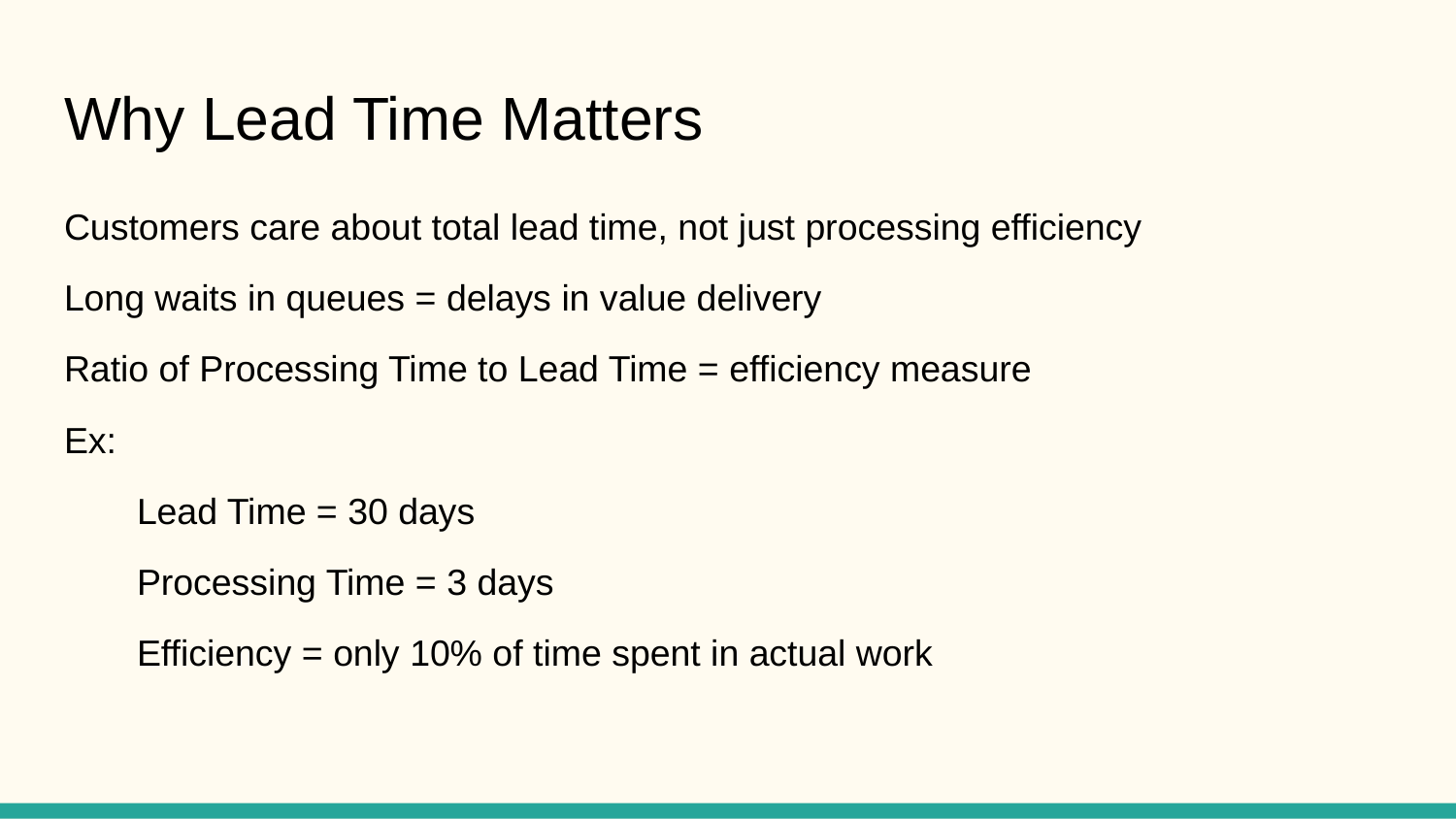

# Why Lead Time Matters
Customers care about total lead time, not just processing efficiency
Long waits in queues = delays in value delivery
Ratio of Processing Time to Lead Time = efficiency measure
Ex:
Lead Time = 30 days
Processing Time = 3 days
Efficiency = only 10% of time spent in actual work